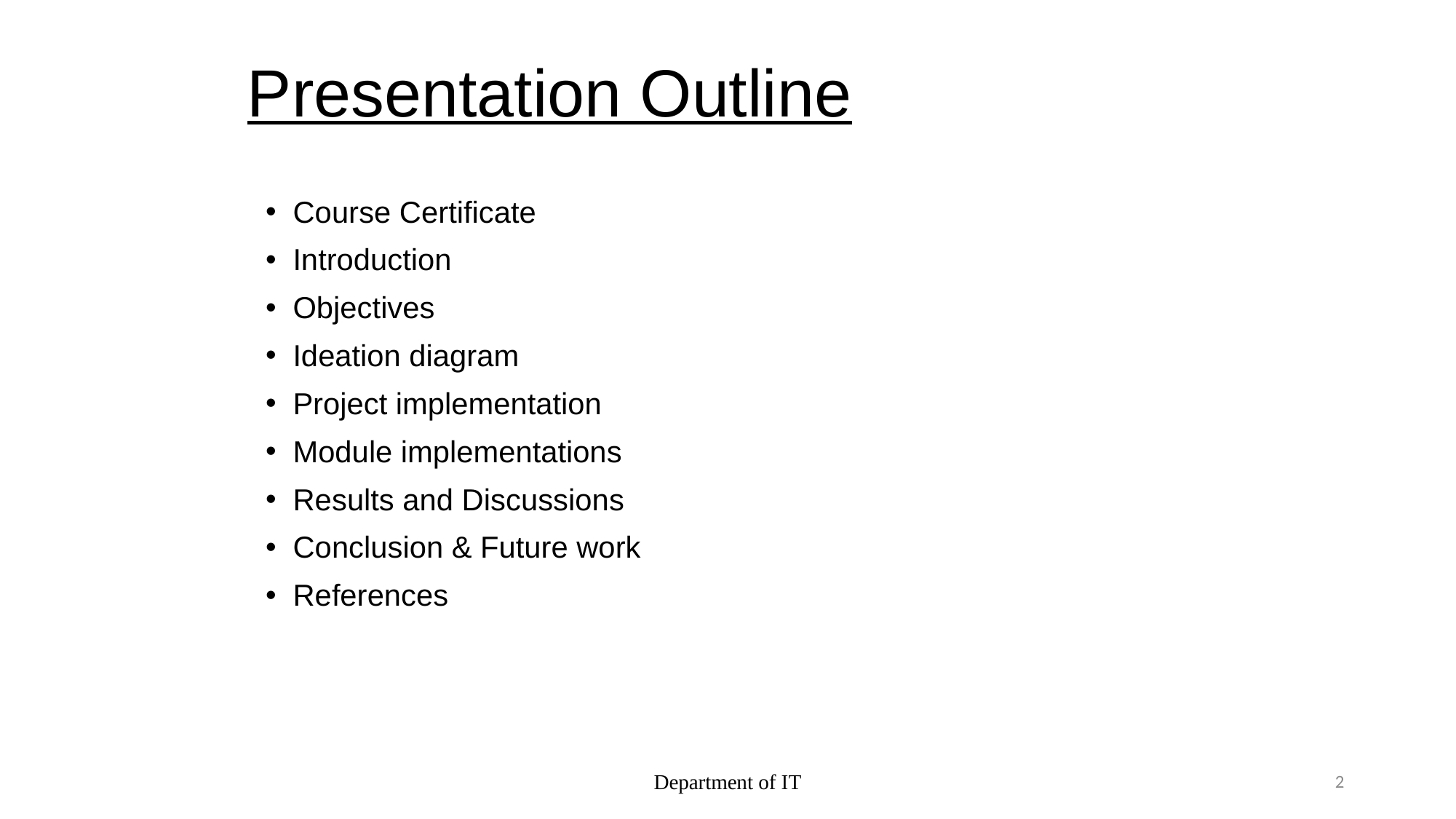

# Presentation Outline
Course Certificate
Introduction
Objectives
Ideation diagram
Project implementation
Module implementations
Results and Discussions
Conclusion & Future work
References

Department of IT
2